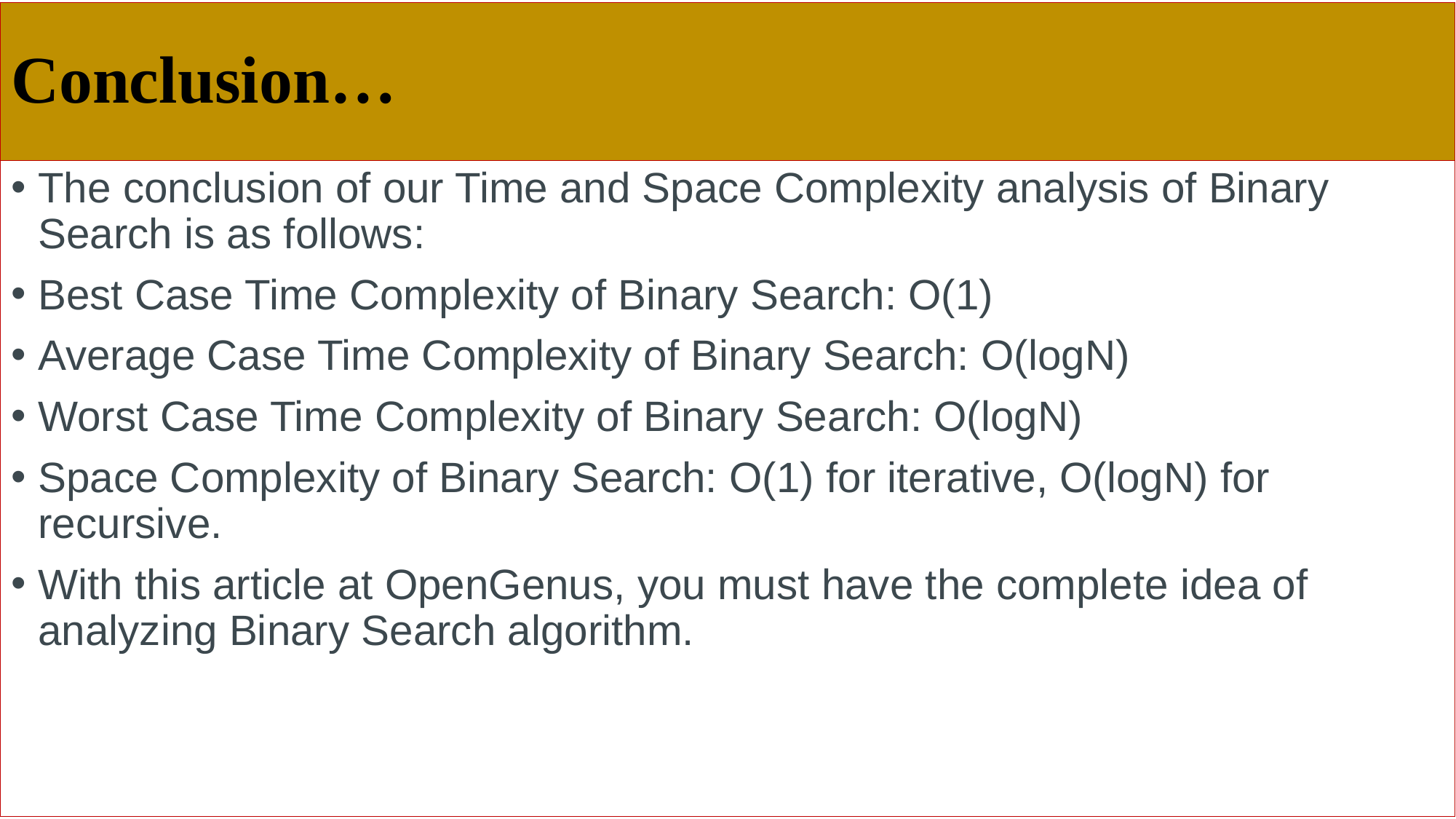

# Conclusion…
The conclusion of our Time and Space Complexity analysis of Binary Search is as follows:
Best Case Time Complexity of Binary Search: O(1)
Average Case Time Complexity of Binary Search: O(logN)
Worst Case Time Complexity of Binary Search: O(logN)
Space Complexity of Binary Search: O(1) for iterative, O(logN) for recursive.
With this article at OpenGenus, you must have the complete idea of analyzing Binary Search algorithm.